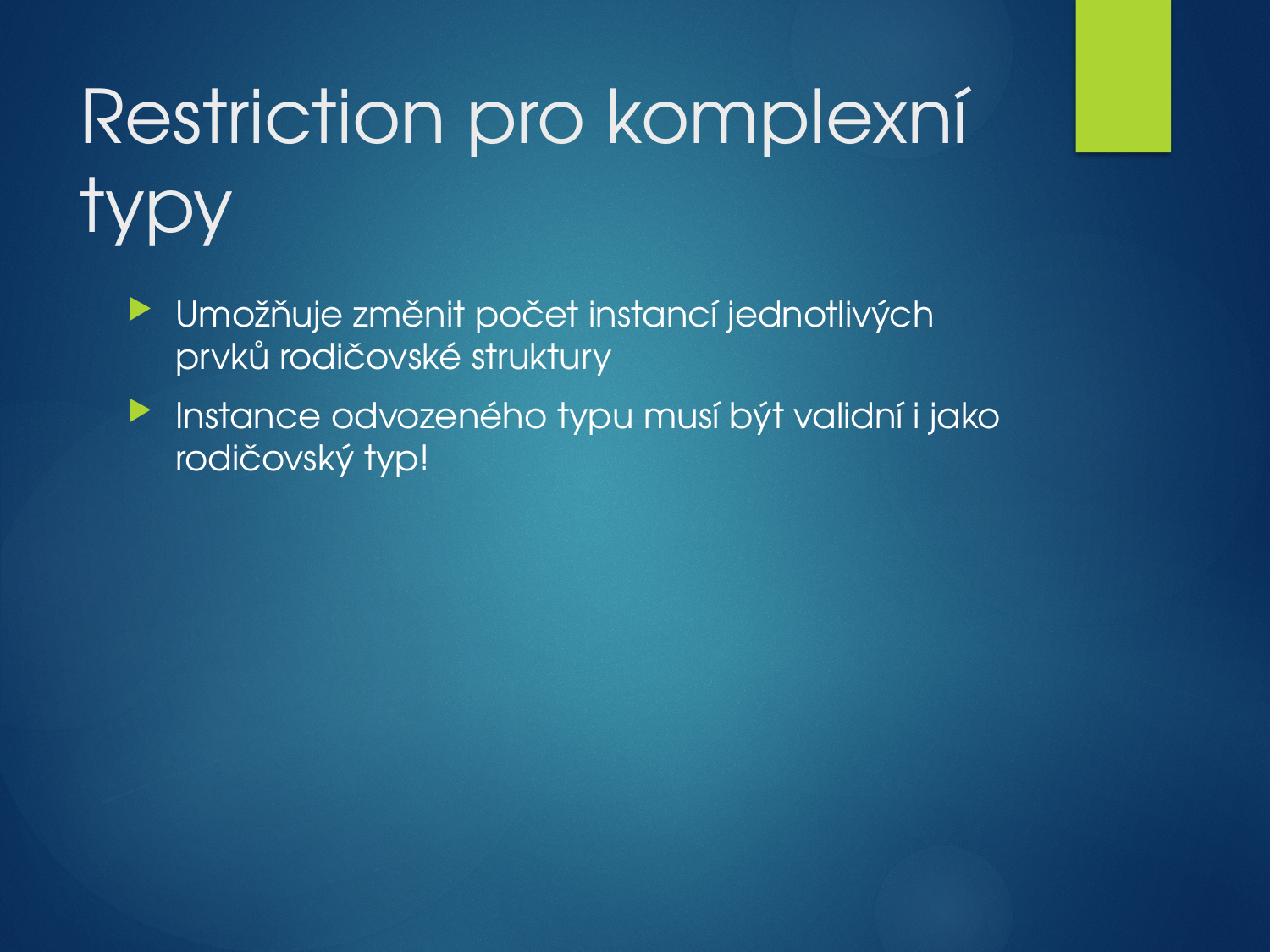

# Restriction pro komplexní typy
Umožňuje změnit počet instancí jednotlivých prvků rodičovské struktury
Instance odvozeného typu musí být validní i jako rodičovský typ!